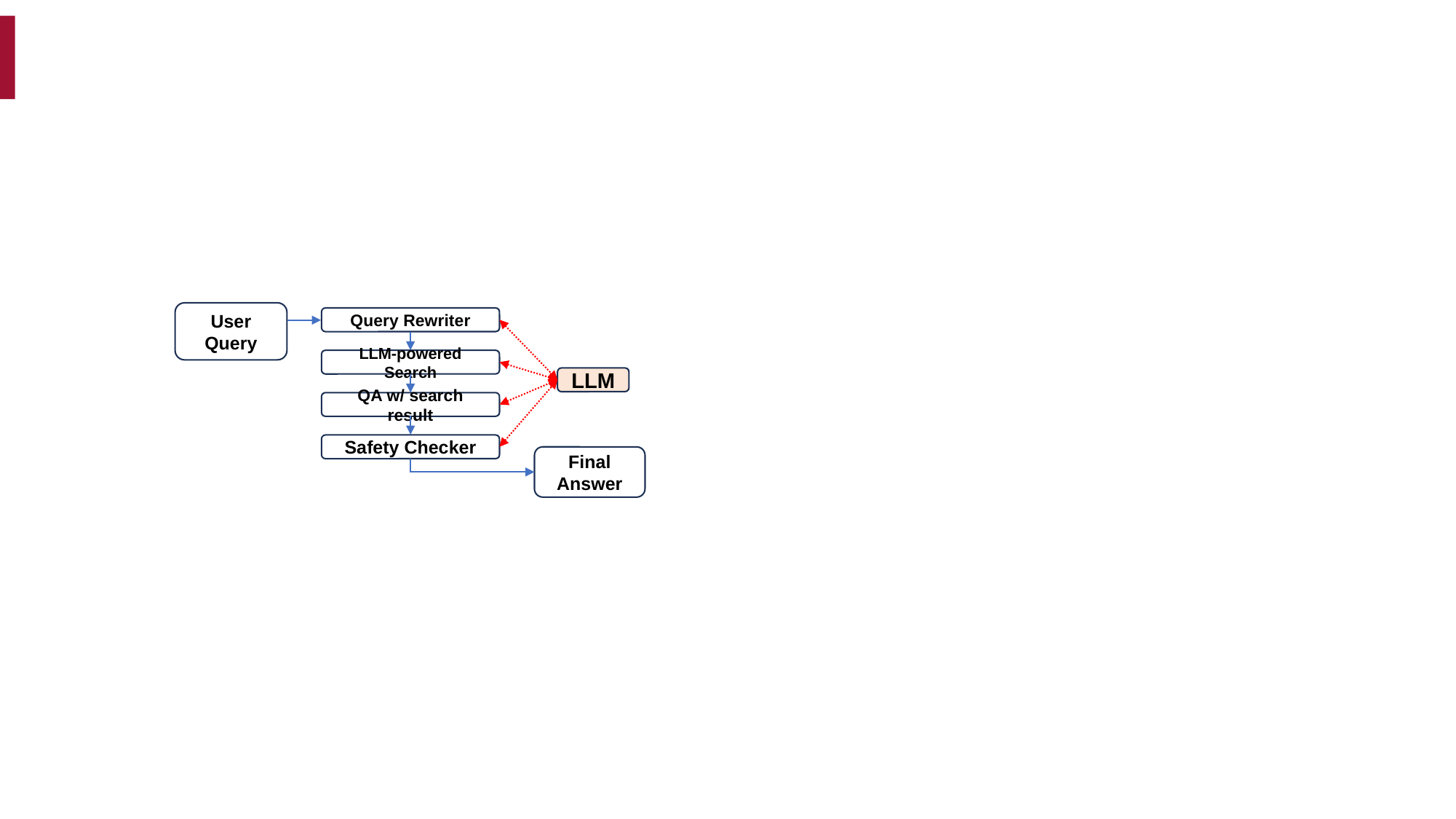

User Query
Query Rewriter
LLM-powered Search
LLM
QA w/ search result
Safety Checker
Final Answer